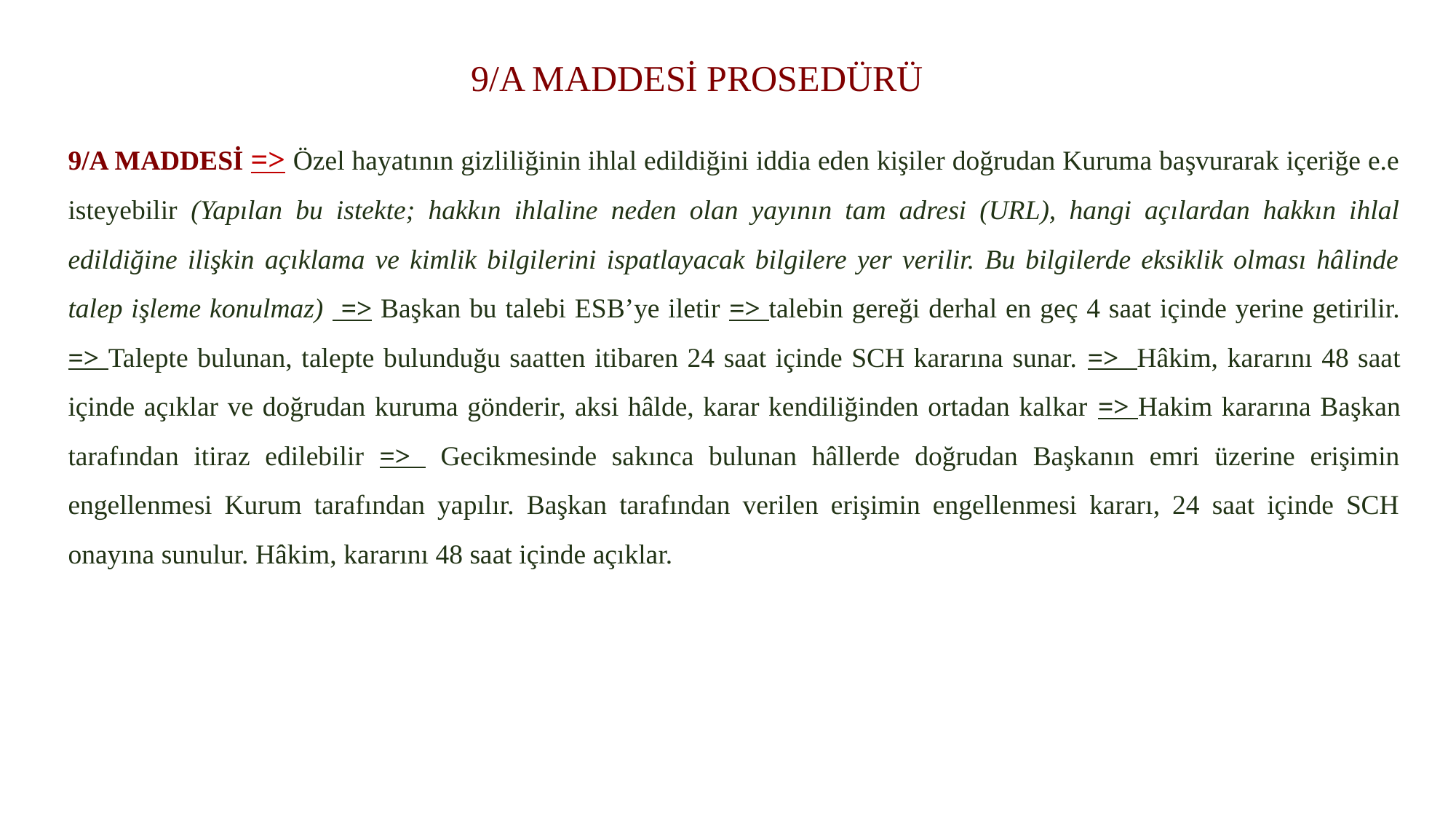

# 9/A MADDESİ PROSEDÜRÜ
9/A MADDESİ => Özel hayatının gizliliğinin ihlal edildiğini iddia eden kişiler doğrudan Kuruma başvurarak içeriğe e.e isteyebilir (Yapılan bu istekte; hakkın ihlaline neden olan yayının tam adresi (URL), hangi açılardan hakkın ihlal edildiğine ilişkin açıklama ve kimlik bilgilerini ispatlayacak bilgilere yer verilir. Bu bilgilerde eksiklik olması hâlinde talep işleme konulmaz)  => Başkan bu talebi ESB’ye iletir => talebin gereği derhal en geç 4 saat içinde yerine getirilir. => Talepte bulunan, talepte bulunduğu saatten itibaren 24 saat içinde SCH kararına sunar. =>  Hâkim, kararını 48 saat içinde açıklar ve doğrudan kuruma gönderir, aksi hâlde, karar kendiliğinden ortadan kalkar => Hakim kararına Başkan tarafından itiraz edilebilir =>  Gecikmesinde sakınca bulunan hâllerde doğrudan Başkanın emri üzerine erişimin engellenmesi Kurum tarafından yapılır. Başkan tarafından verilen erişimin engellenmesi kararı, 24 saat içinde SCH onayına sunulur. Hâkim, kararını 48 saat içinde açıklar.